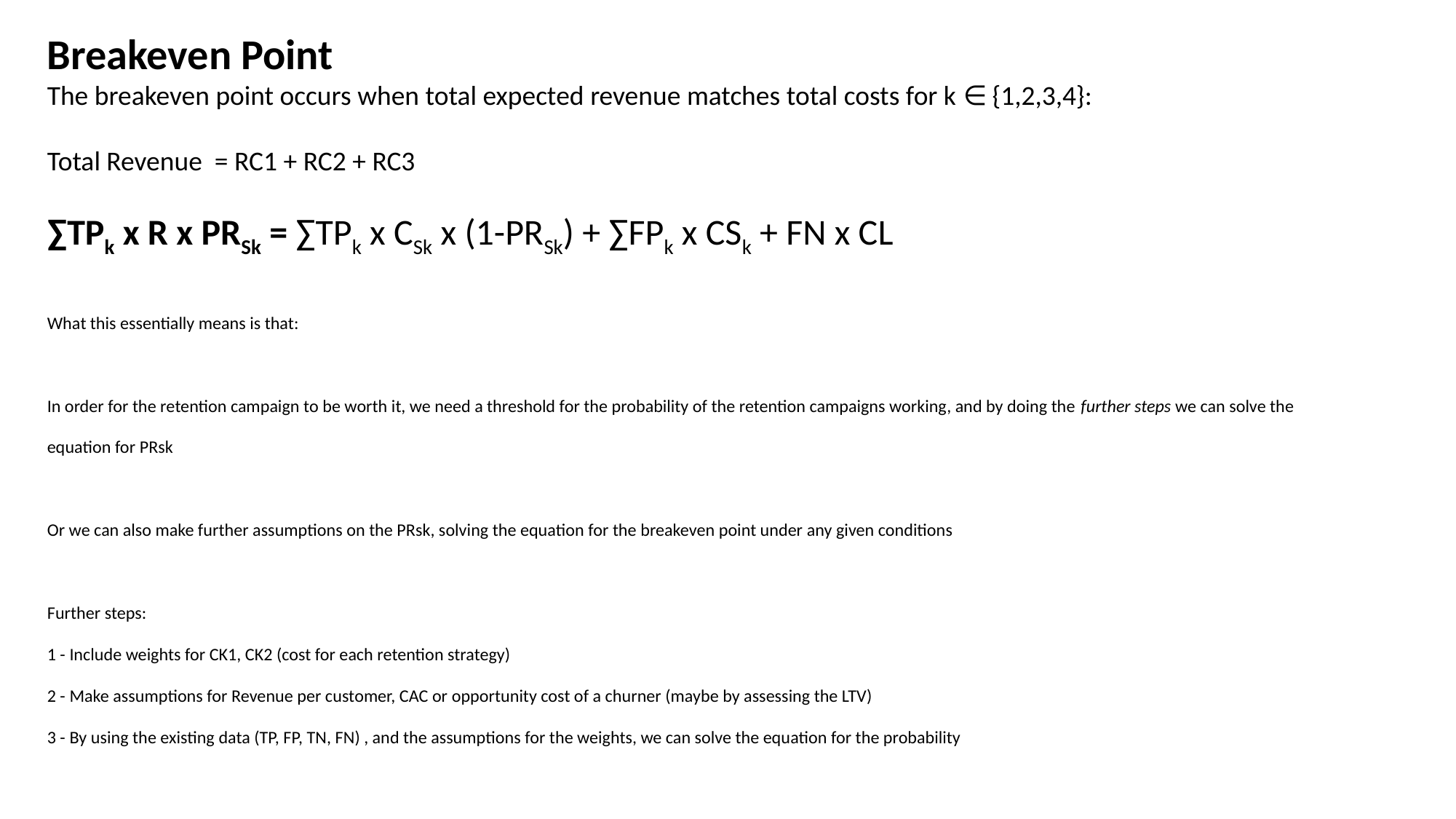

Breakeven Point
The breakeven point occurs when total expected revenue matches total costs for k ∈ {1,2,3,4}:

Total Revenue  = RC1 + RC2 + RC3

∑TPk x R x PRSk = ∑TPk x CSk x (1-PRSk) + ∑FPk x CSk + FN x CL

What this essentially means is that:

In order for the retention campaign to be worth it, we need a threshold for the probability of the retention campaigns working, and by doing the further steps we can solve the equation for PRsk

Or we can also make further assumptions on the PRsk, solving the equation for the breakeven point under any given conditions

Further steps:
1 - Include weights for CK1, CK2 (cost for each retention strategy)
2 - Make assumptions for Revenue per customer, CAC or opportunity cost of a churner (maybe by assessing the LTV)
3 - By using the existing data (TP, FP, TN, FN) , and the assumptions for the weights, we can solve the equation for the probability